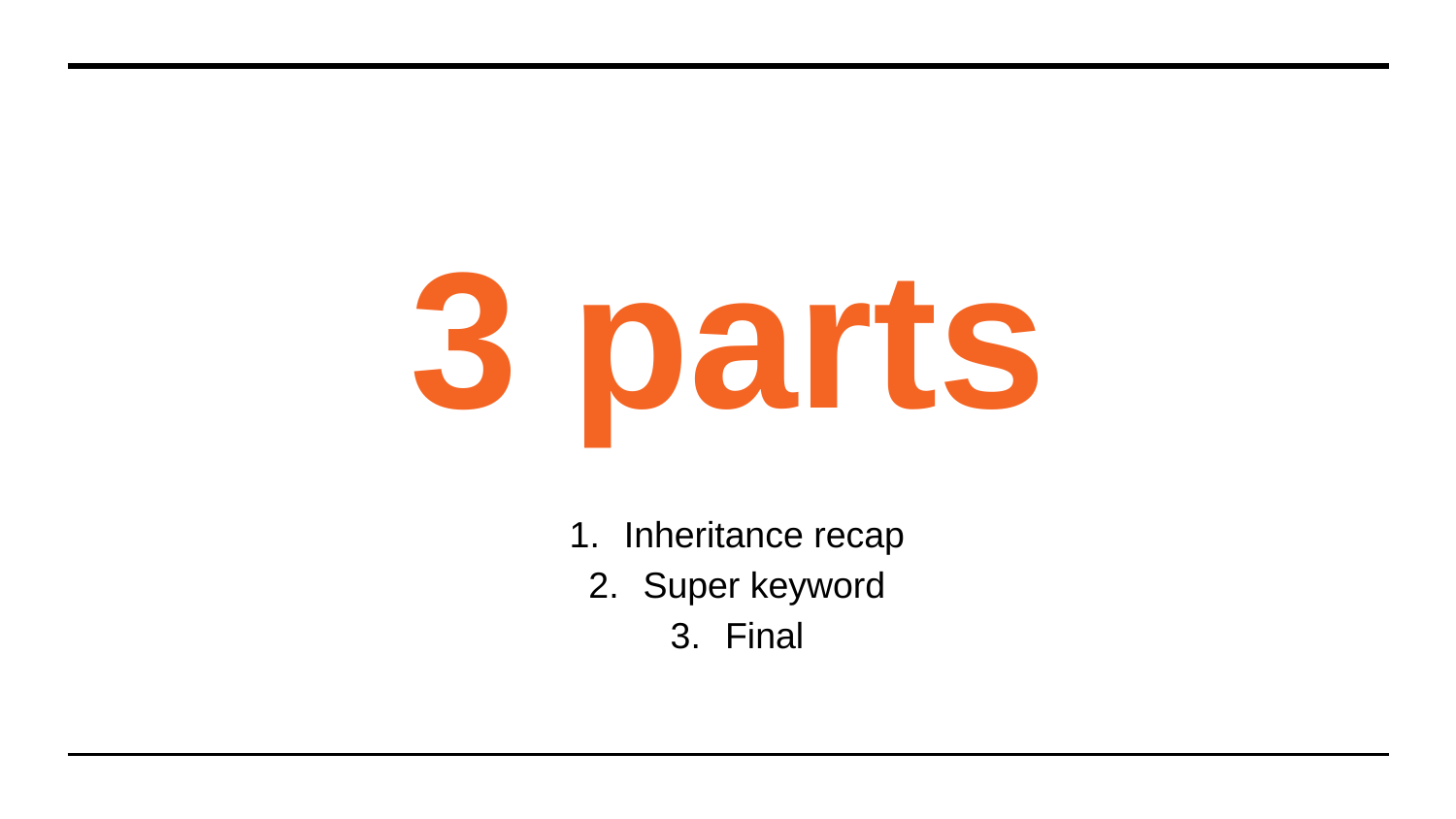

# 3 parts
Inheritance recap
Super keyword
Final